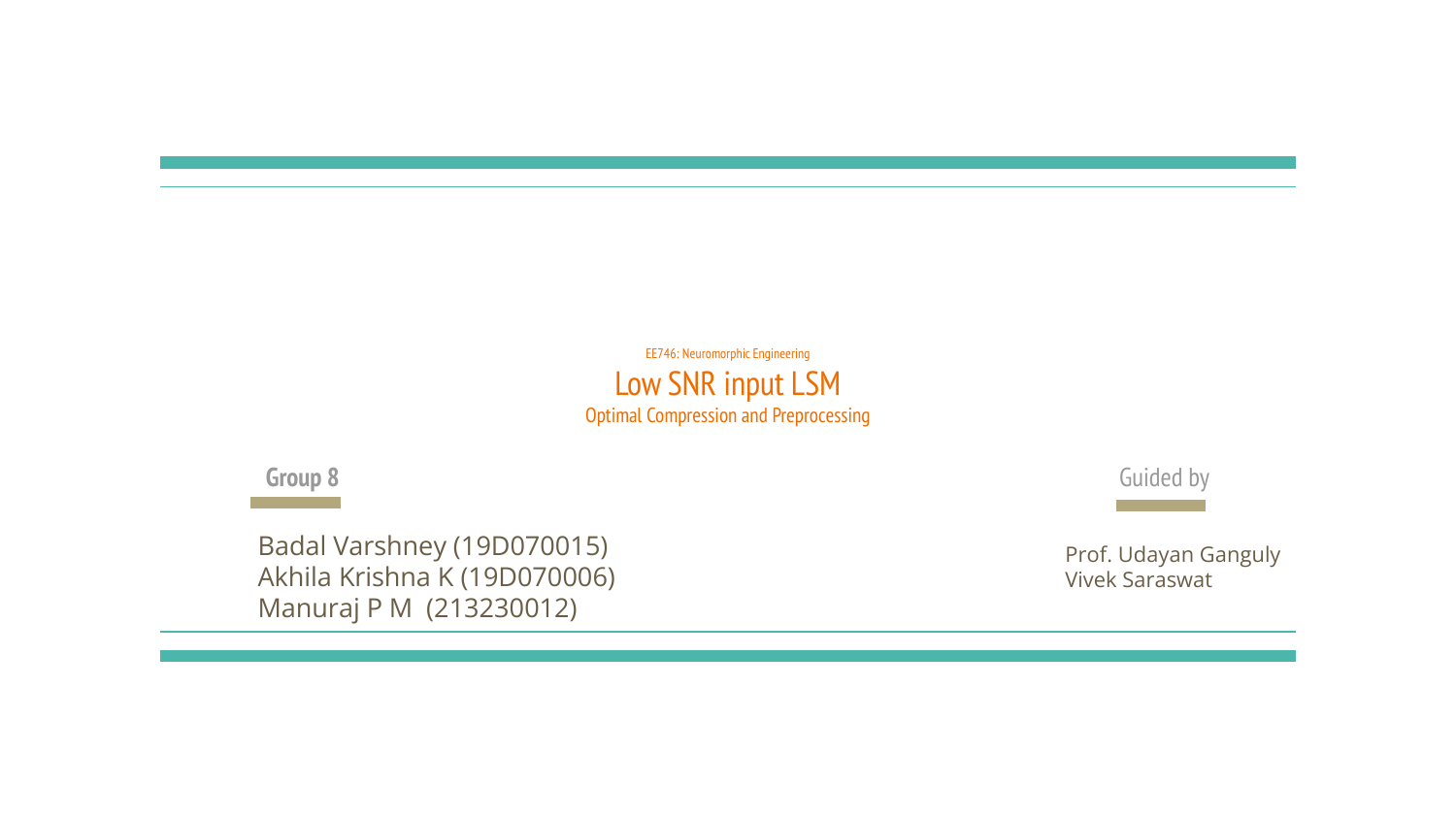

# EE746: Neuromorphic Engineering
Low SNR input LSM
Optimal Compression and Preprocessing
Group 8
Guided by
Badal Varshney (19D070015)
Akhila Krishna K (19D070006)
Manuraj P M  (213230012)
Prof. Udayan Ganguly
Vivek Saraswat